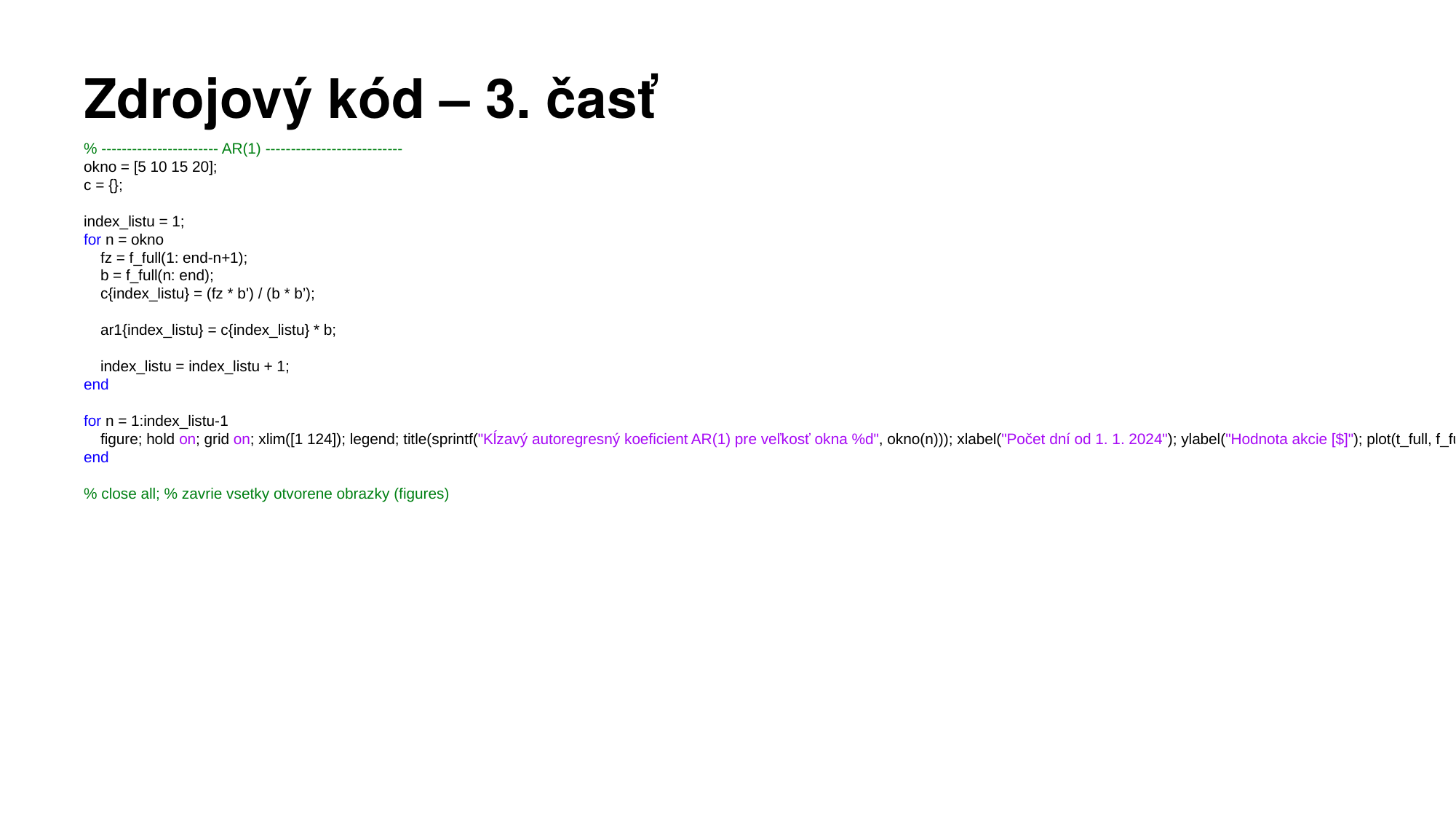

# Zdrojový kód – 3. časť
% ----------------------- AR(1) ---------------------------
okno = [5 10 15 20];
c = {};

index_listu = 1;
for n = okno
    fz = f_full(1: end-n+1);
    b = f_full(n: end);
    c{index_listu} = (fz * b') / (b * b’);

    ar1{index_listu} = c{index_listu} * b;

    index_listu = index_listu + 1;
end

for n = 1:index_listu-1
    figure; hold on; grid on; xlim([1 124]); legend; title(sprintf("Kĺzavý autoregresný koeficient AR(1) pre veľkosť okna %d", okno(n))); xlabel("Počet dní od 1. 1. 2024"); ylabel("Hodnota akcie [$]"); plot(t_full, f_full, DisplayName="Dáta"); plot(t_full(okno(n): end), ar1{n}, LineWidth=1.5, DisplayName=sprintf("Dáta * koeficient %.4f", c{n}));
end

% close all; % zavrie vsetky otvorene obrazky (figures)